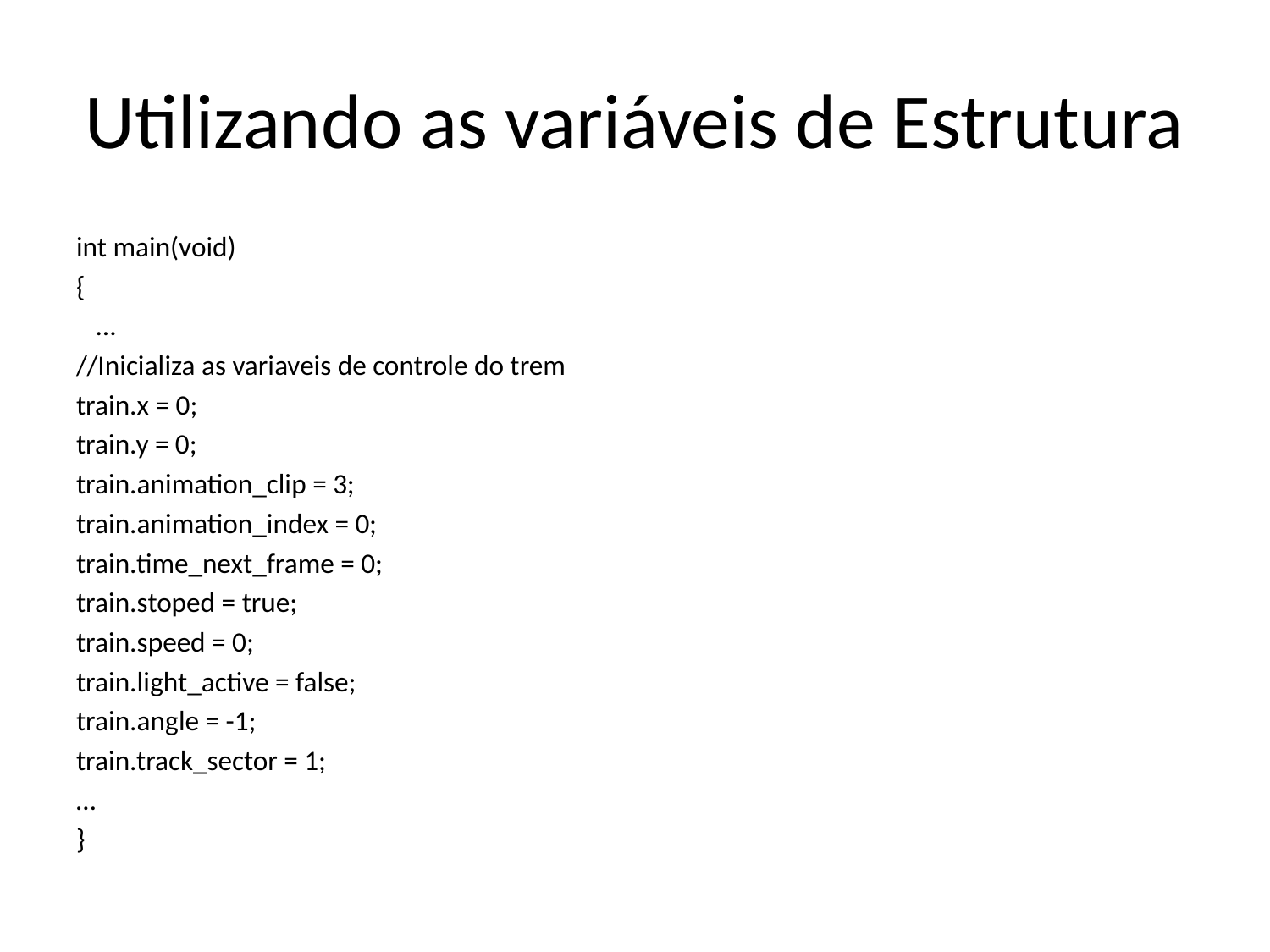

# Utilizando as variáveis de Estrutura
int main(void)
{
   ...
//Inicializa as variaveis de controle do trem
train.x = 0;
train.y = 0;
train.animation_clip = 3;
train.animation_index = 0;
train.time_next_frame = 0;
train.stoped = true;
train.speed = 0;
train.light_active = false;
train.angle = -1;
train.track_sector = 1;
…
}